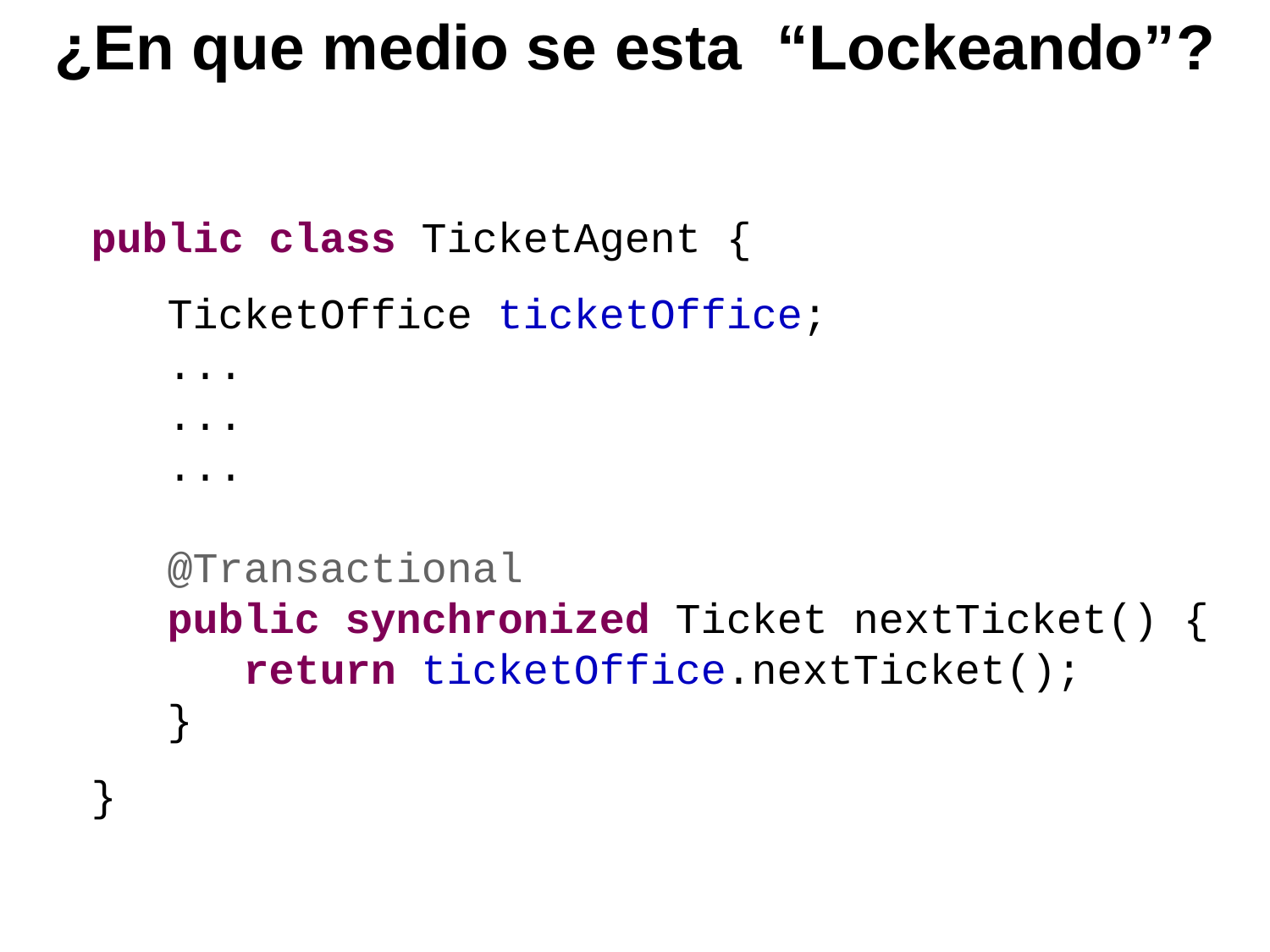

¿En que medio se esta  “Lockeando”?
public class TicketAgent {

   TicketOffice ticketOffice;
   ...
   ...
   ...

   @Transactional
   public synchronized Ticket nextTicket() {
      return ticketOffice.nextTicket();
   }

}